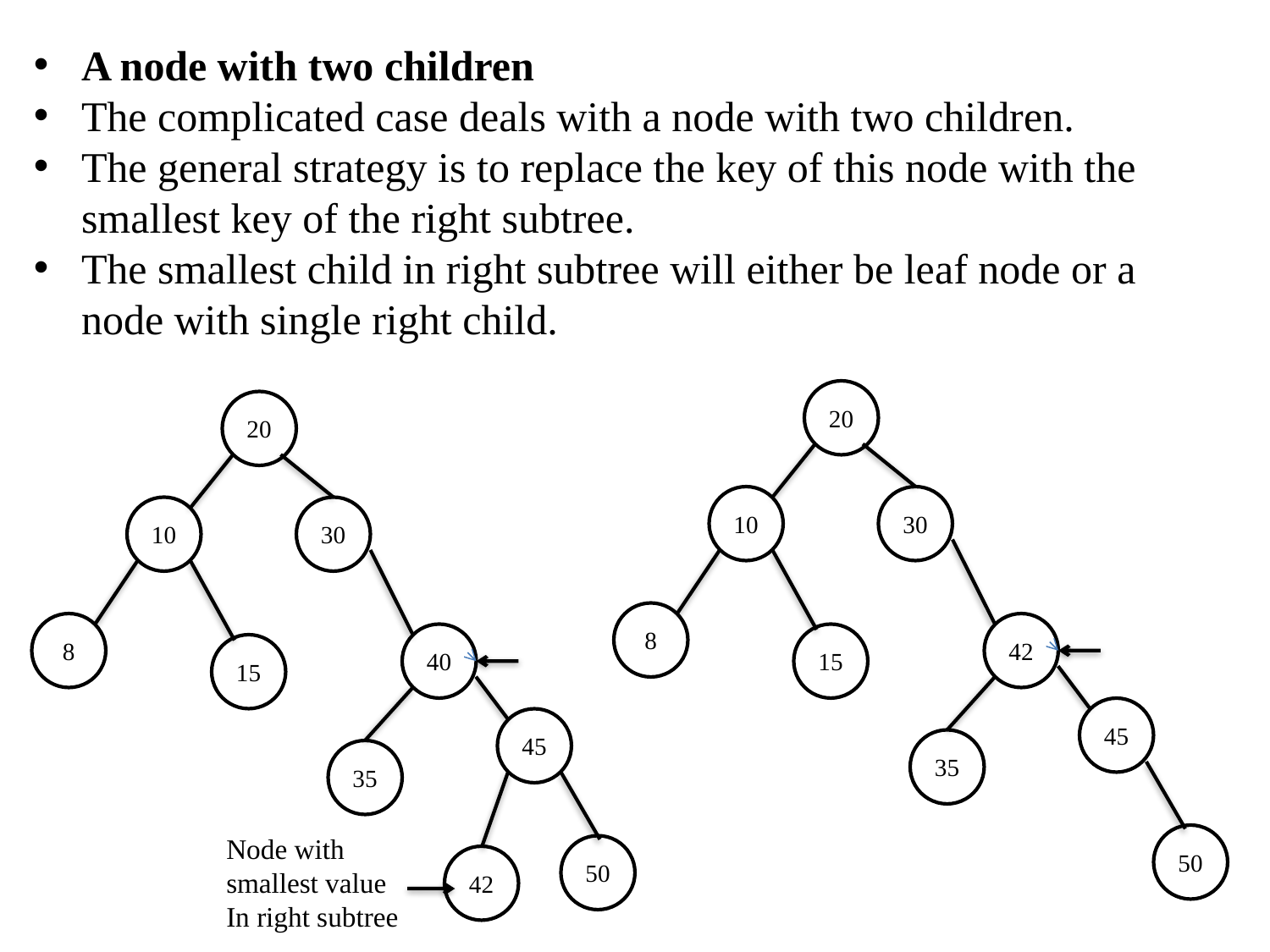

A node with two children
The complicated case deals with a node with two children.
The general strategy is to replace the key of this node with the smallest key of the right subtree.
The smallest child in right subtree will either be leaf node or a node with single right child.

20
20

10
30
10
30

8
8
42
40
15
15

45
45
35
35

Node with
smallest value
In right subtree
50
50
42